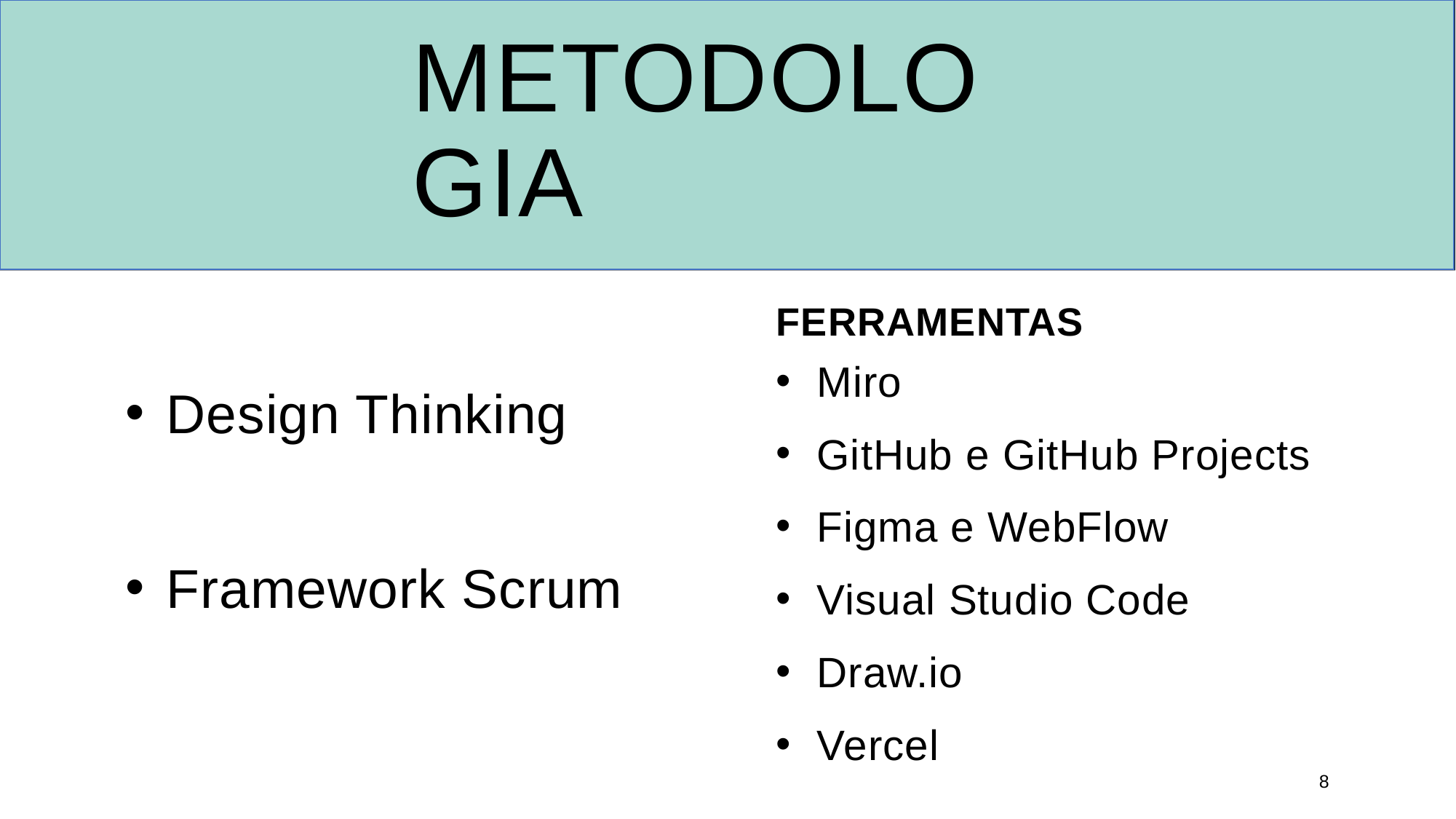

# metodologia
Ferramentas
Miro
GitHub e GitHub Projects
Figma e WebFlow
Visual Studio Code
Draw.io
Vercel

Design Thinking

Framework Scrum
8